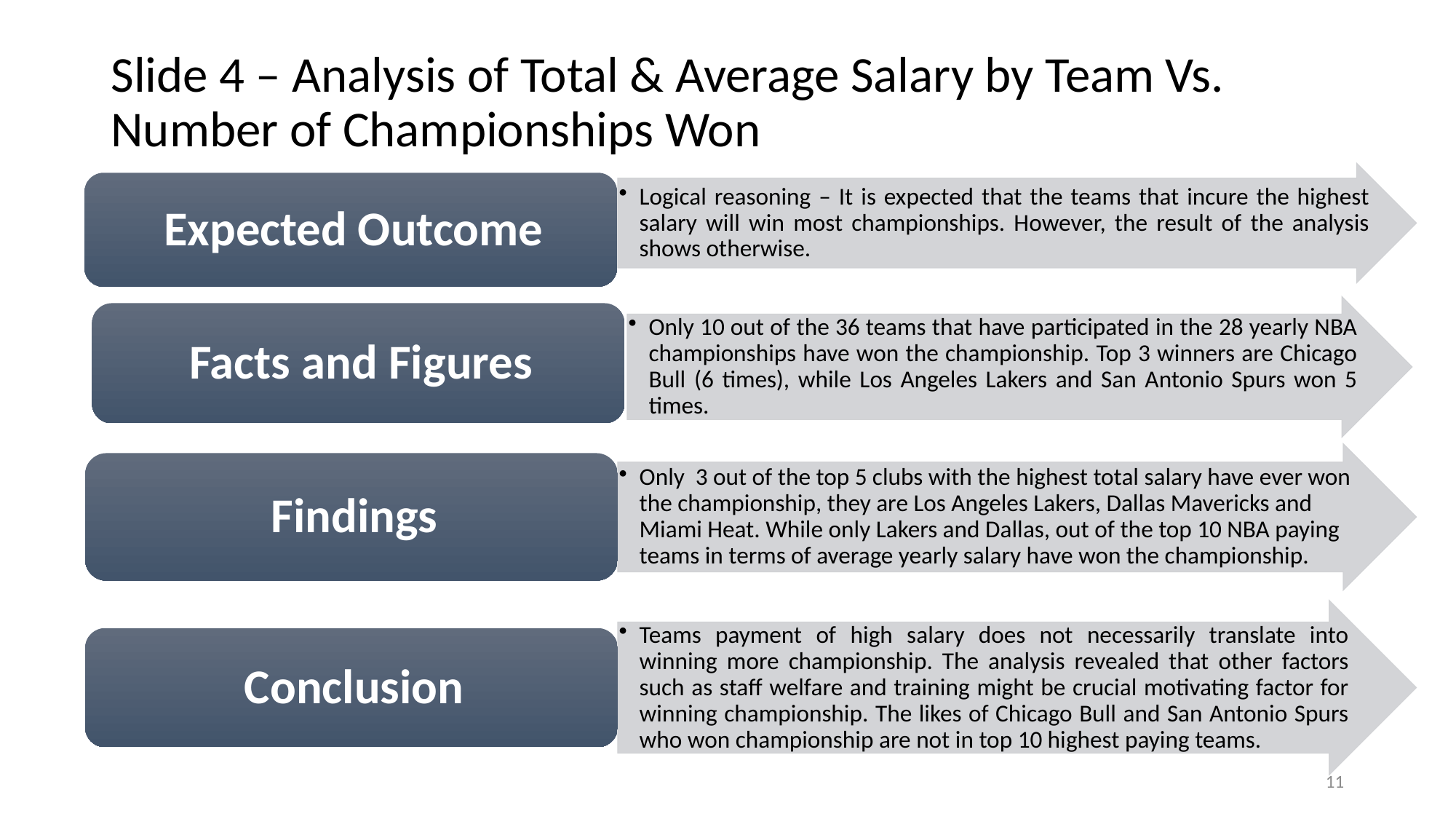

# Slide 4 – Analysis of Total & Average Salary by Team Vs. Number of Championships Won
Logical reasoning – It is expected that the teams that incure the highest salary will win most championships. However, the result of the analysis shows otherwise.
Expected Outcome
Only 10 out of the 36 teams that have participated in the 28 yearly NBA championships have won the championship. Top 3 winners are Chicago Bull (6 times), while Los Angeles Lakers and San Antonio Spurs won 5 times.
Facts and Figures
Only  3 out of the top 5 clubs with the highest total salary have ever won the championship, they are Los Angeles Lakers, Dallas Mavericks and Miami Heat. While only Lakers and Dallas, out of the top 10 NBA paying teams in terms of average yearly salary have won the championship.
Findings
Teams payment of high salary does not necessarily translate into winning more championship. The analysis revealed that other factors such as staff welfare and training might be crucial motivating factor for winning championship. The likes of Chicago Bull and San Antonio Spurs who won championship are not in top 10 highest paying teams.
Conclusion
11